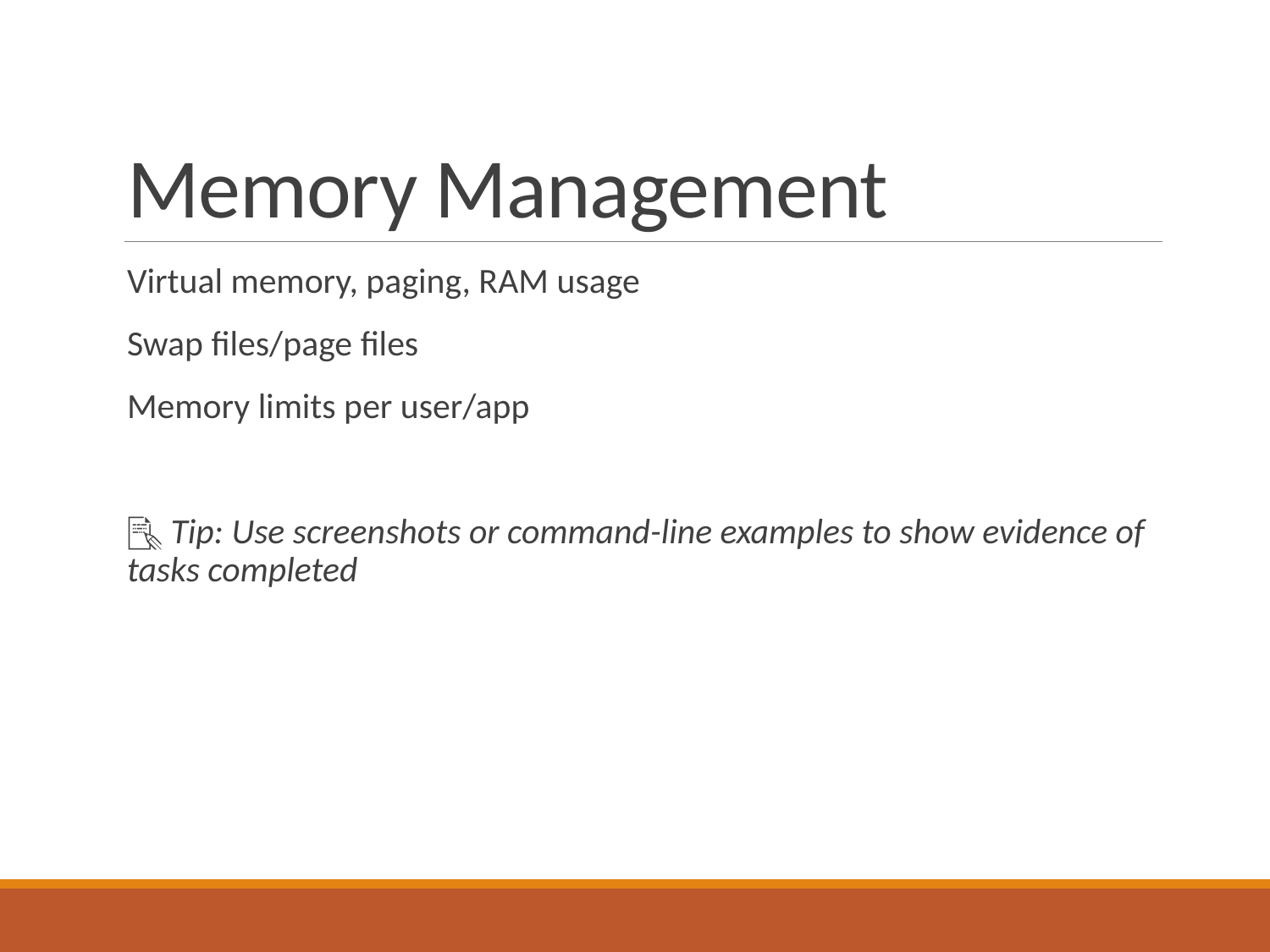

# Memory Management
Virtual memory, paging, RAM usage
Swap files/page files
Memory limits per user/app

📝 Tip: Use screenshots or command-line examples to show evidence of tasks completed